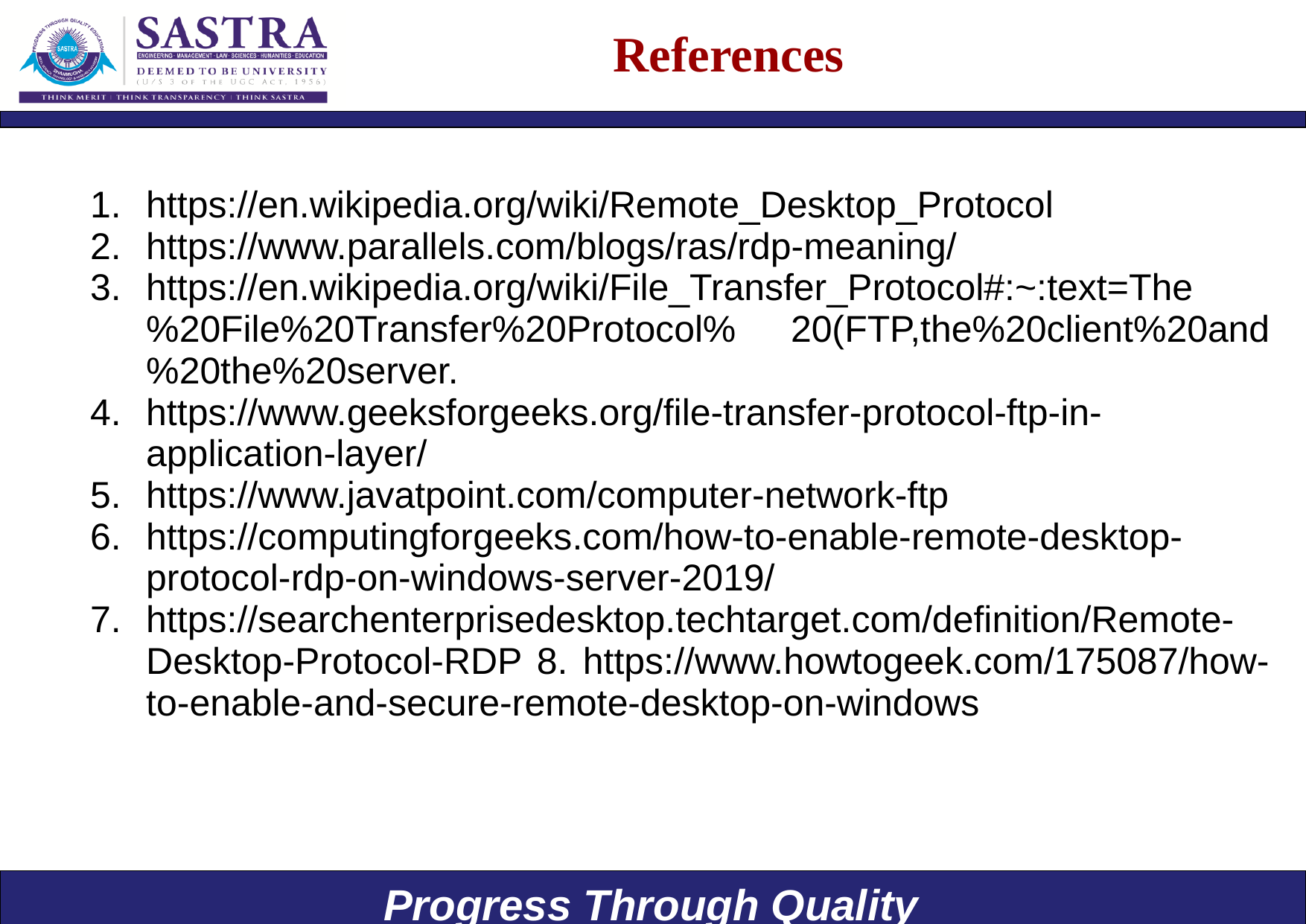

# References

https://en.wikipedia.org/wiki/Remote_Desktop_Protocol
https://www.parallels.com/blogs/ras/rdp-meaning/
https://en.wikipedia.org/wiki/File_Transfer_Protocol#:~:text=The%20File%20Transfer%20Protocol% 20(FTP,the%20client%20and%20the%20server.
https://www.geeksforgeeks.org/file-transfer-protocol-ftp-in-application-layer/
https://www.javatpoint.com/computer-network-ftp
https://computingforgeeks.com/how-to-enable-remote-desktop-protocol-rdp-on-windows-server-2019/
https://searchenterprisedesktop.techtarget.com/definition/Remote-Desktop-Protocol-RDP 8. https://www.howtogeek.com/175087/how-to-enable-and-secure-remote-desktop-on-windows